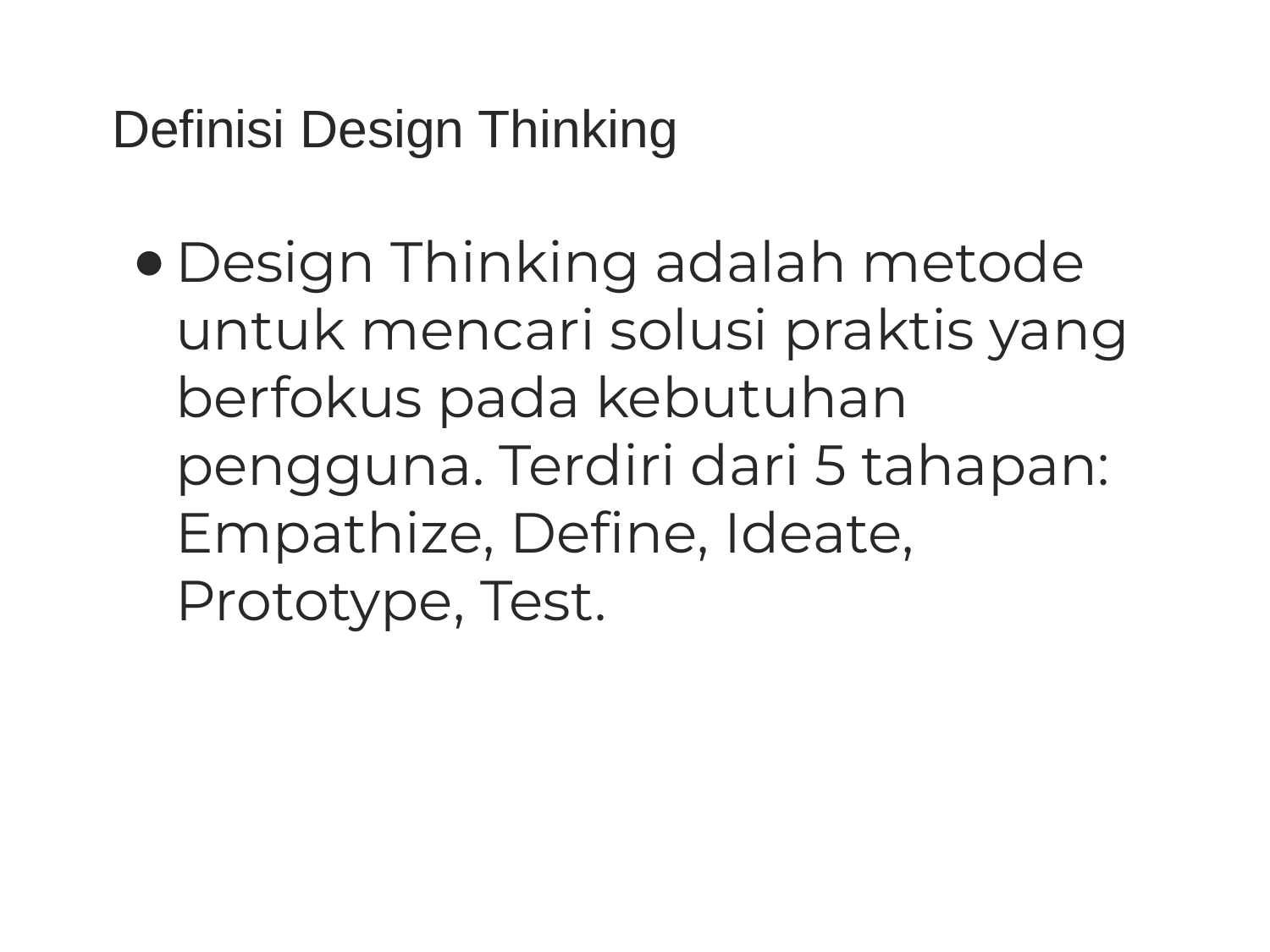

# Definisi Design Thinking
Design Thinking adalah metode untuk mencari solusi praktis yang berfokus pada kebutuhan pengguna. Terdiri dari 5 tahapan: Empathize, Define, Ideate, Prototype, Test.